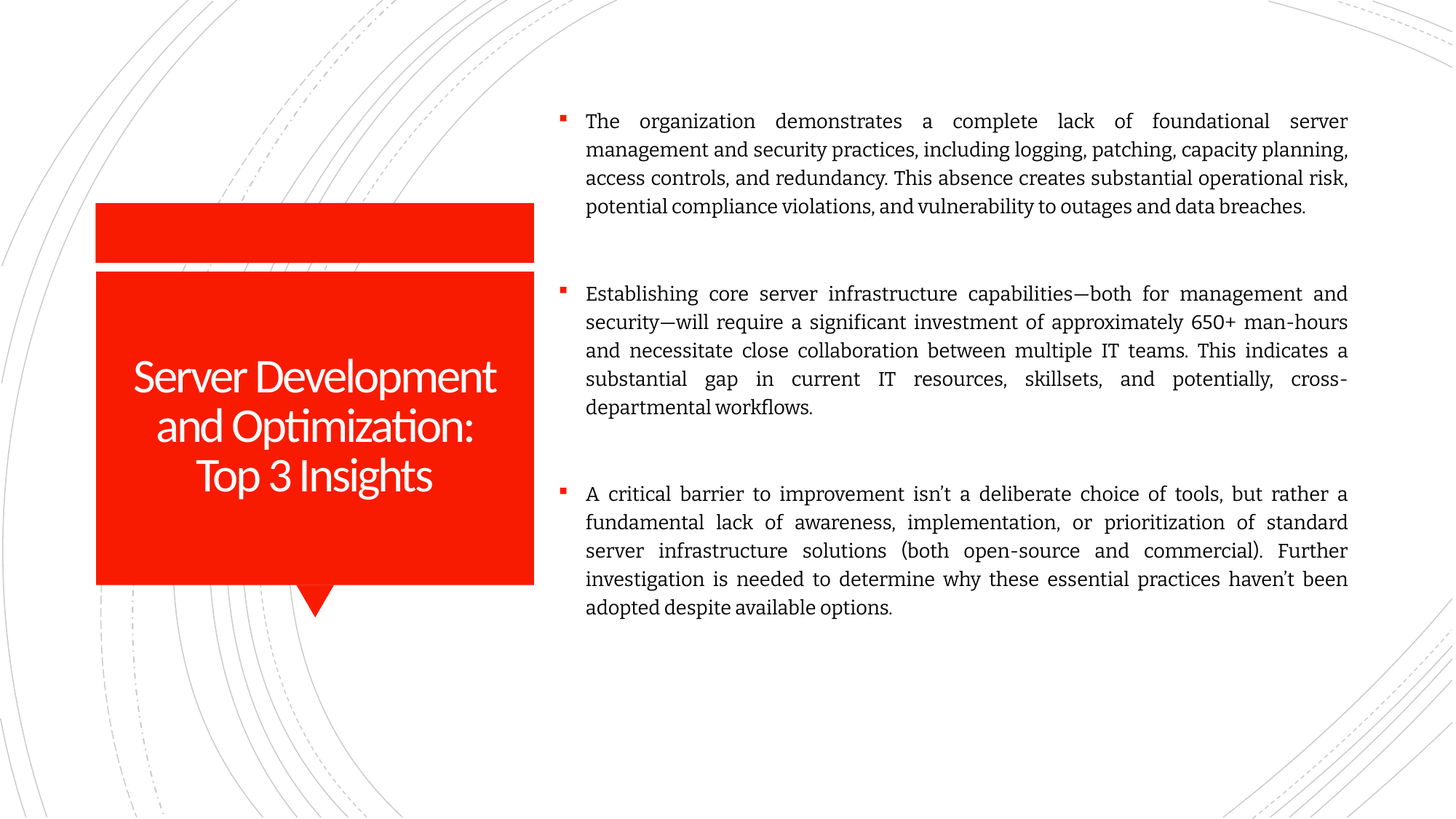

The organization demonstrates a complete lack of foundational server management and security practices, including logging, patching, capacity planning, access controls, and redundancy. This absence creates substantial operational risk, potential compliance violations, and vulnerability to outages and data breaches.

Establishing core server infrastructure capabilities—both for management and security—will require a significant investment of approximately 650+ man-hours and necessitate close collaboration between multiple IT teams. This indicates a substantial gap in current IT resources, skillsets, and potentially, cross-departmental workflows.

A critical barrier to improvement isn’t a deliberate choice of tools, but rather a fundamental lack of awareness, implementation, or prioritization of standard server infrastructure solutions (both open-source and commercial). Further investigation is needed to determine why these essential practices haven’t been adopted despite available options.
# Server Development and Optimization: Top 3 Insights